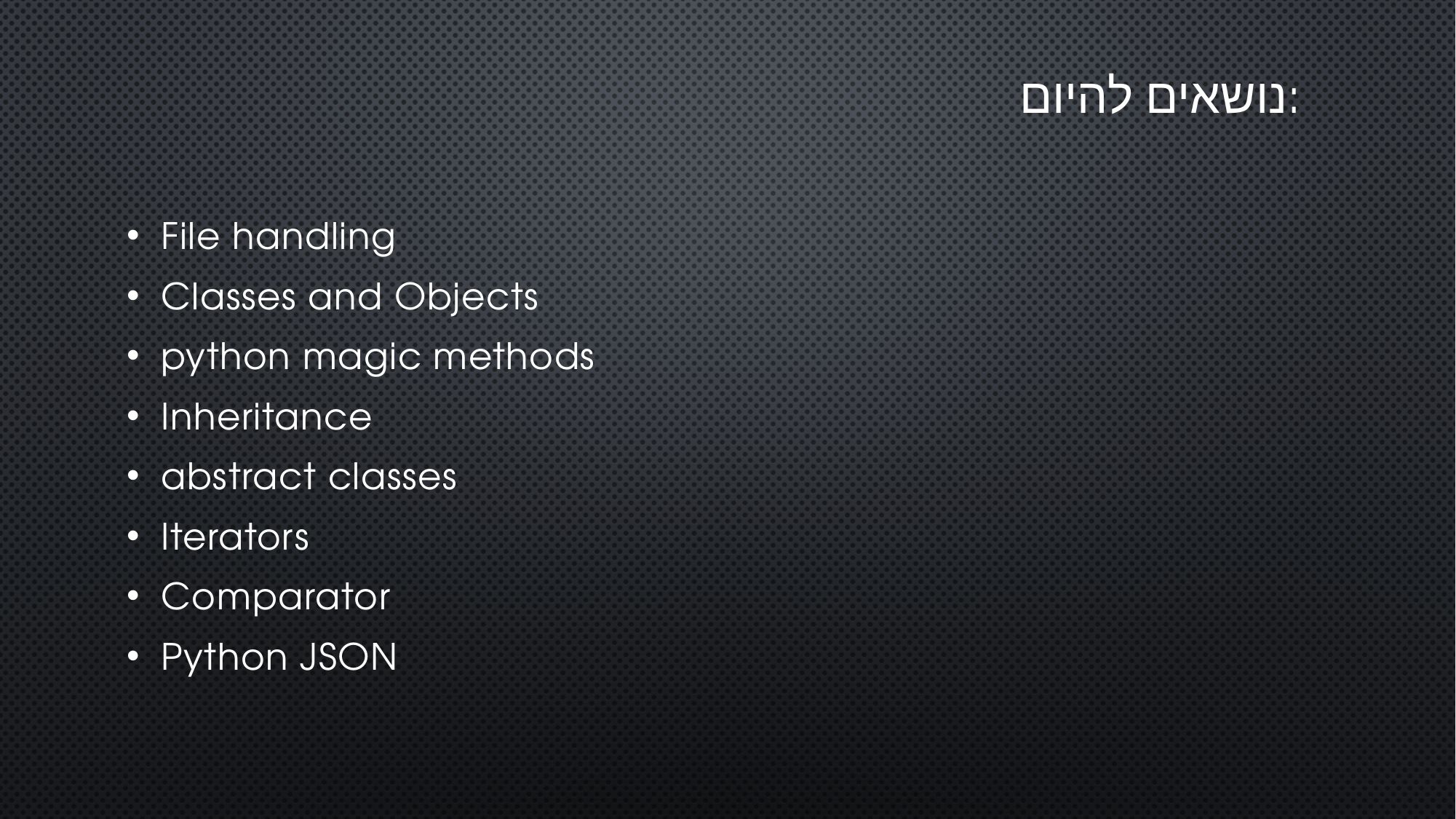

# נושאים להיום:
File handling
Classes and Objects
python magic methods
Inheritance
abstract classes
Iterators
Comparator
Python JSON